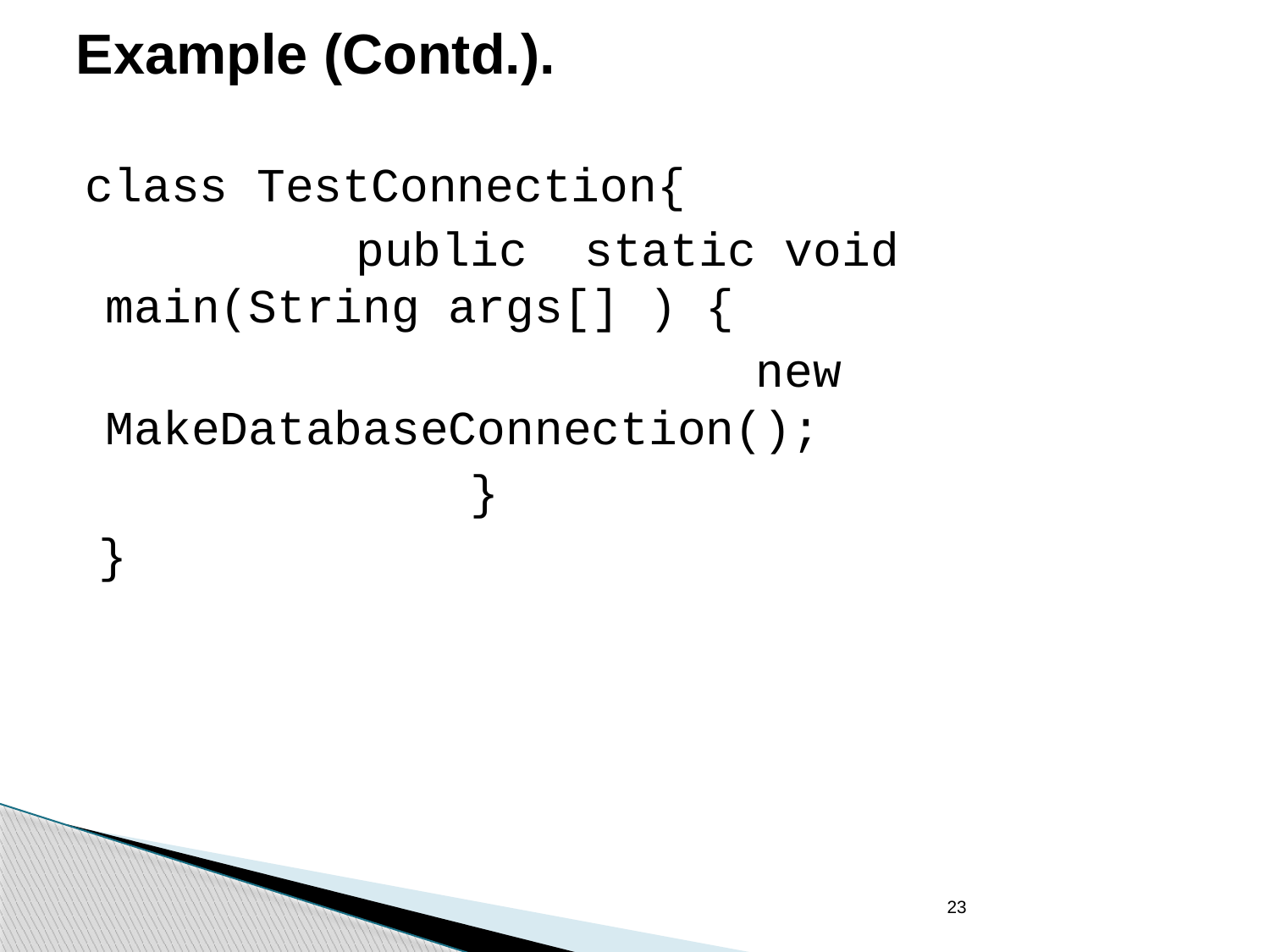

# Example (Contd.).
 class TestConnection{
          public  static void   main(String args[] ) {
                        new MakeDatabaseConnection();
              }
 }

23